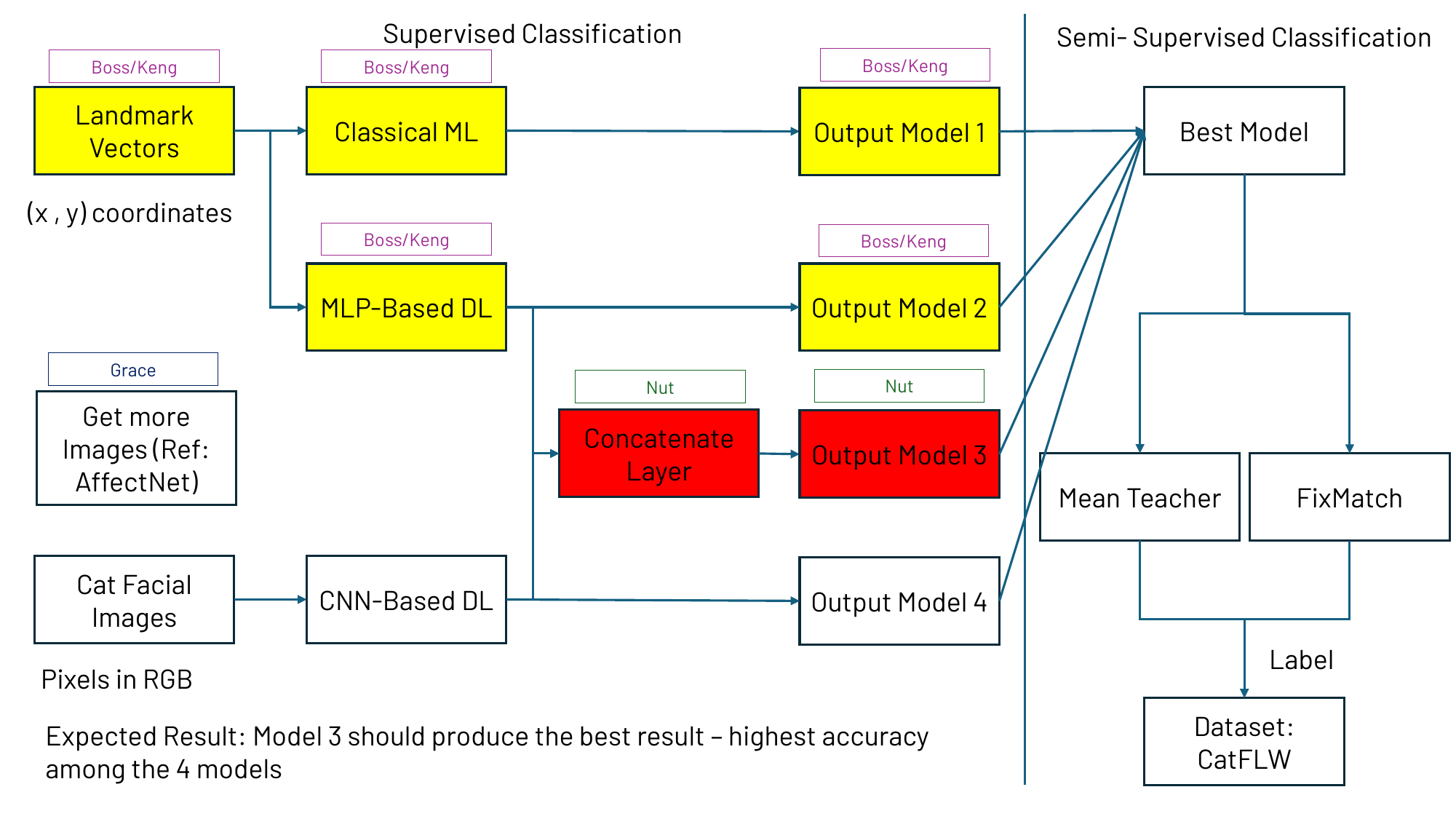

Supervised Classification
Semi- Supervised Classification
Boss/Keng
Boss/Keng
Boss/Keng
Landmark Vectors
Classical ML
Best Model
Output Model 1
(x , y) coordinates
Boss/Keng
Boss/Keng
MLP-Based DL
Output Model 2
Grace
Nut
Nut
Get more Images (Ref: AffectNet)
Concatenate Layer
Output Model 3
Mean Teacher
FixMatch
Cat Facial Images
CNN-Based DL
Output Model 4
Label
Pixels in RGB
Dataset: CatFLW
Expected Result: Model 3 should produce the best result – highest accuracy among the 4 models